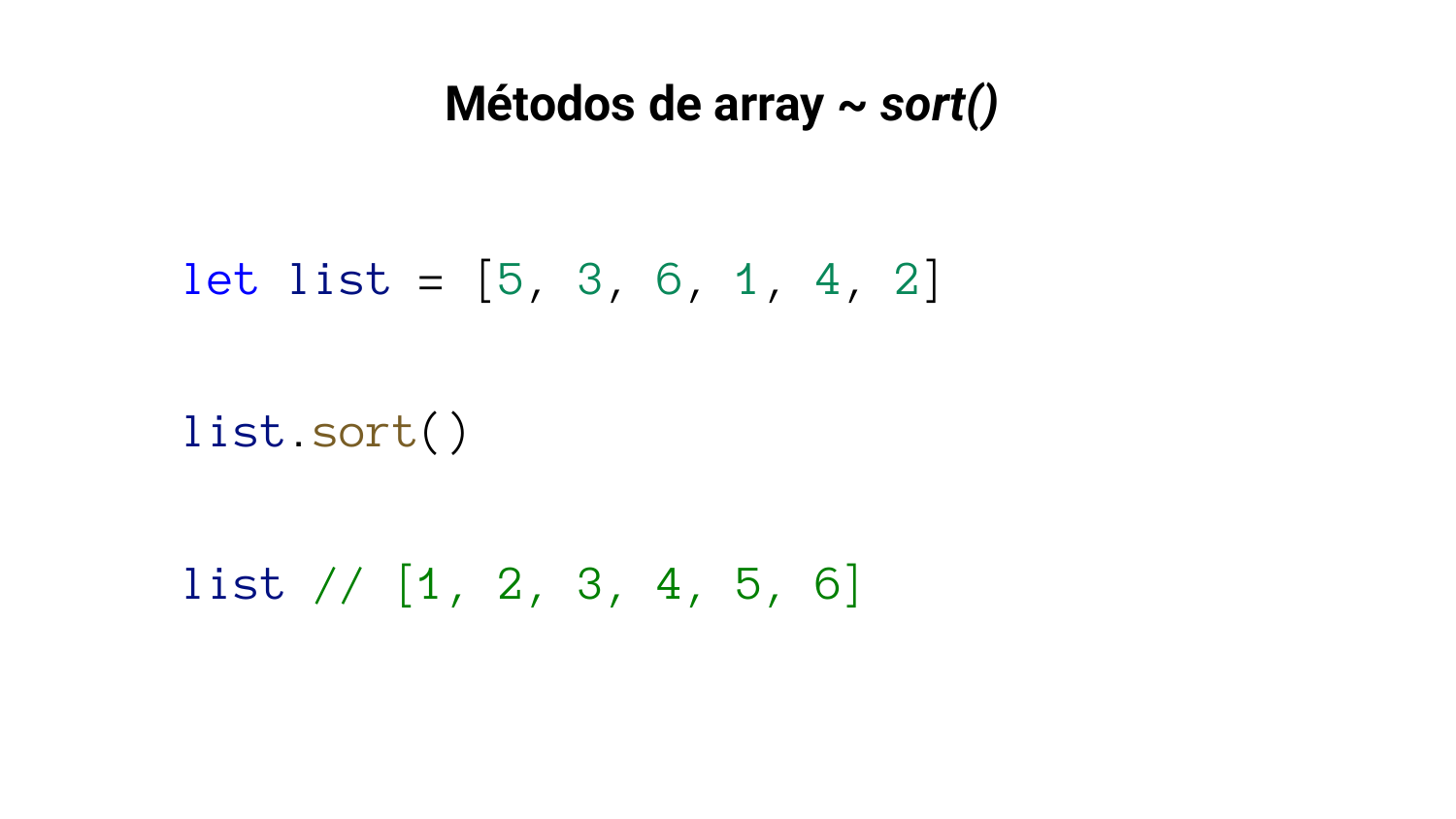

Métodos de array ~ sort()
let list = [5, 3, 6, 1, 4, 2]

list.sort()

list // [1, 2, 3, 4, 5, 6]